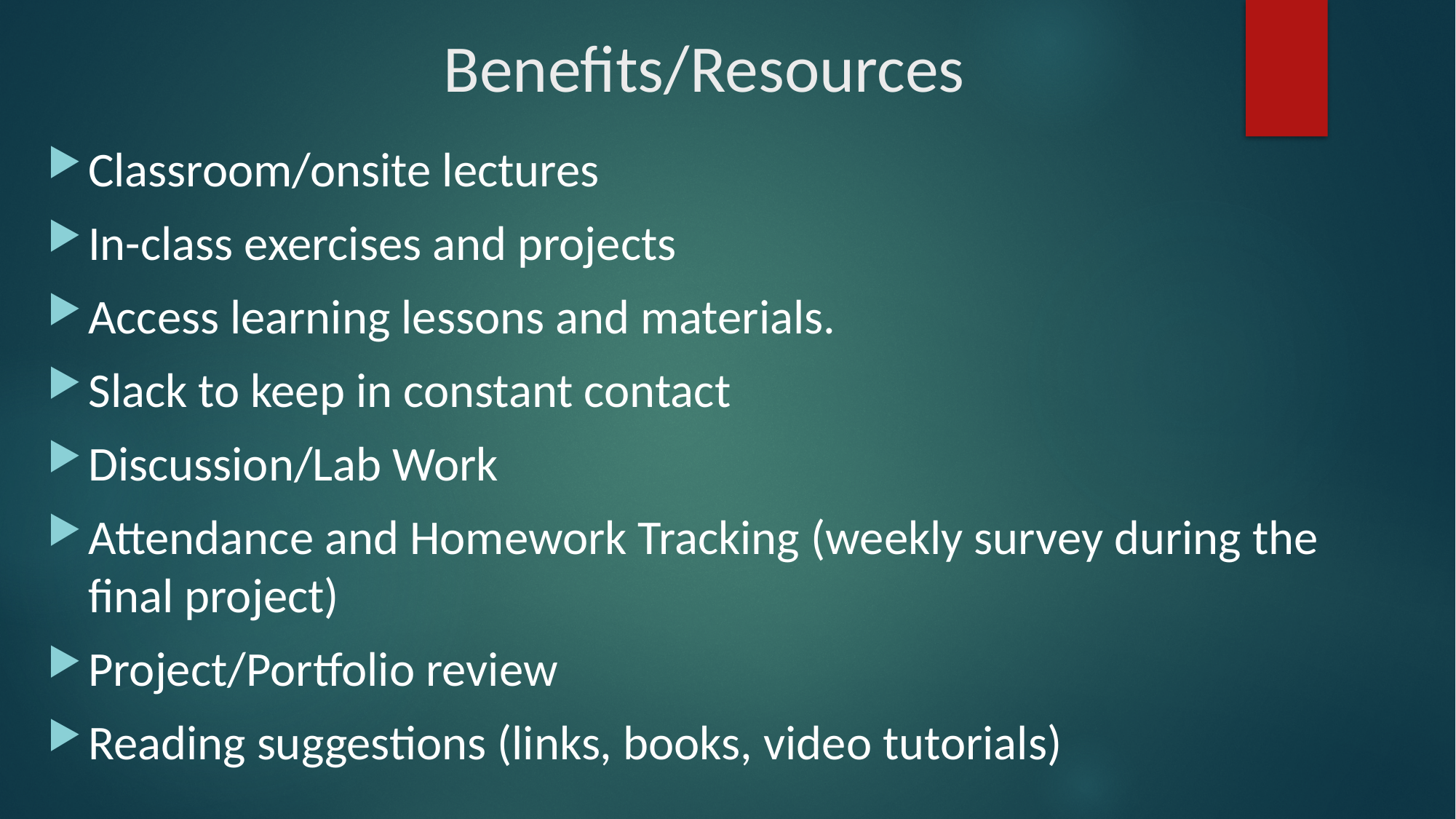

# Benefits/Resources
Classroom/onsite lectures
In-class exercises and projects
Access learning lessons and materials.
Slack to keep in constant contact
Discussion/Lab Work
Attendance and Homework Tracking (weekly survey during the final project)
Project/Portfolio review
Reading suggestions (links, books, video tutorials)